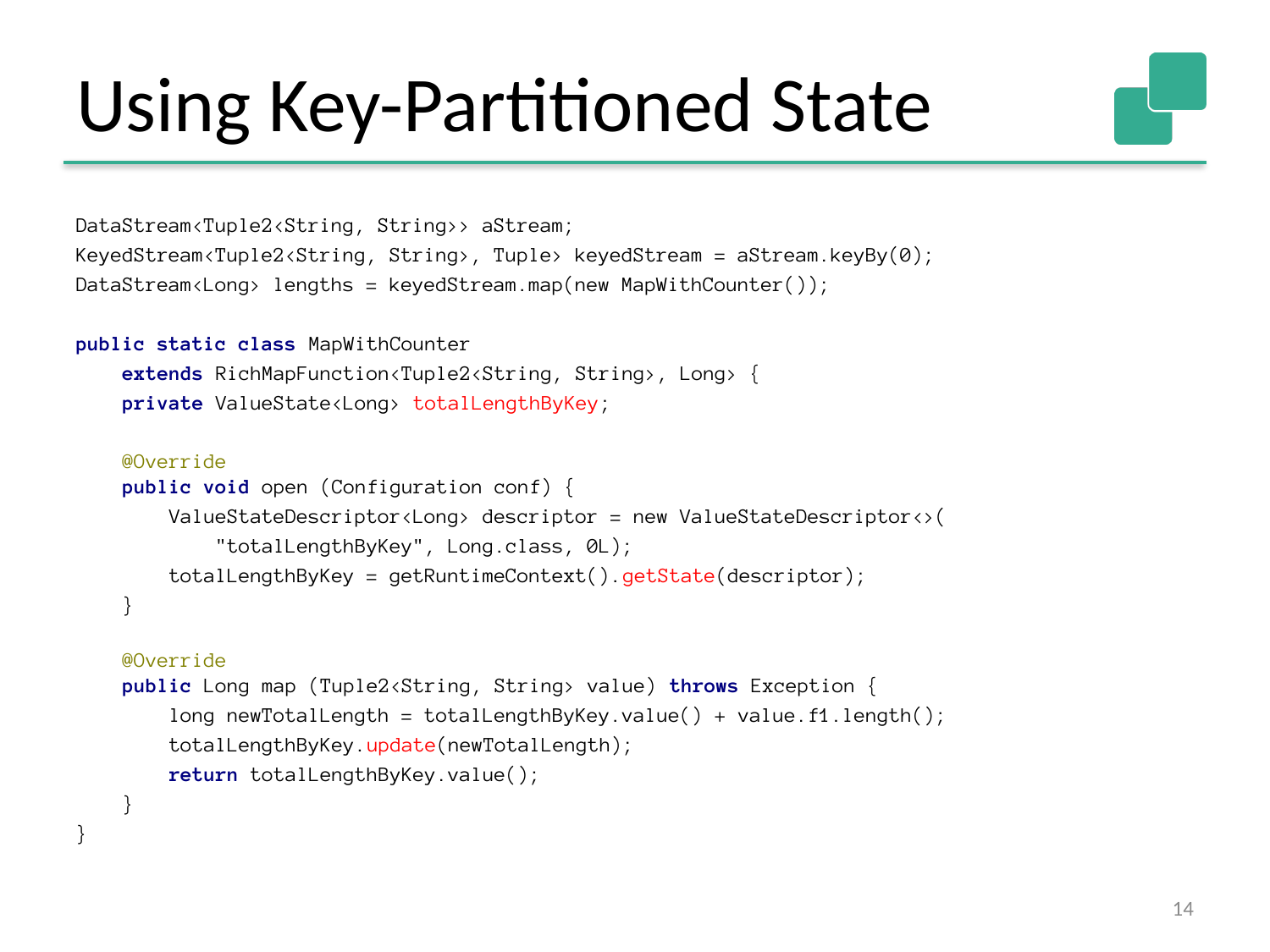

# Using Key-Partitioned State
DataStream<Tuple2<String, String>> aStream;
KeyedStream<Tuple2<String, String>, Tuple> keyedStream = aStream.keyBy(0);
DataStream<Long> lengths = keyedStream.map(new MapWithCounter());

public static class MapWithCounter
    extends RichMapFunction<Tuple2<String, String>, Long> {
    private ValueState<Long> totalLengthByKey;

    @Override
    public void open (Configuration conf) {
        ValueStateDescriptor<Long> descriptor = new ValueStateDescriptor<>(
            "totalLengthByKey", Long.class, 0L);
        totalLengthByKey = getRuntimeContext().getState(descriptor);
    }
    @Override
    public Long map (Tuple2<String, String> value) throws Exception {
        long newTotalLength = totalLengthByKey.value() + value.f1.length();
        totalLengthByKey.update(newTotalLength);
        return totalLengthByKey.value();
    }
}
14